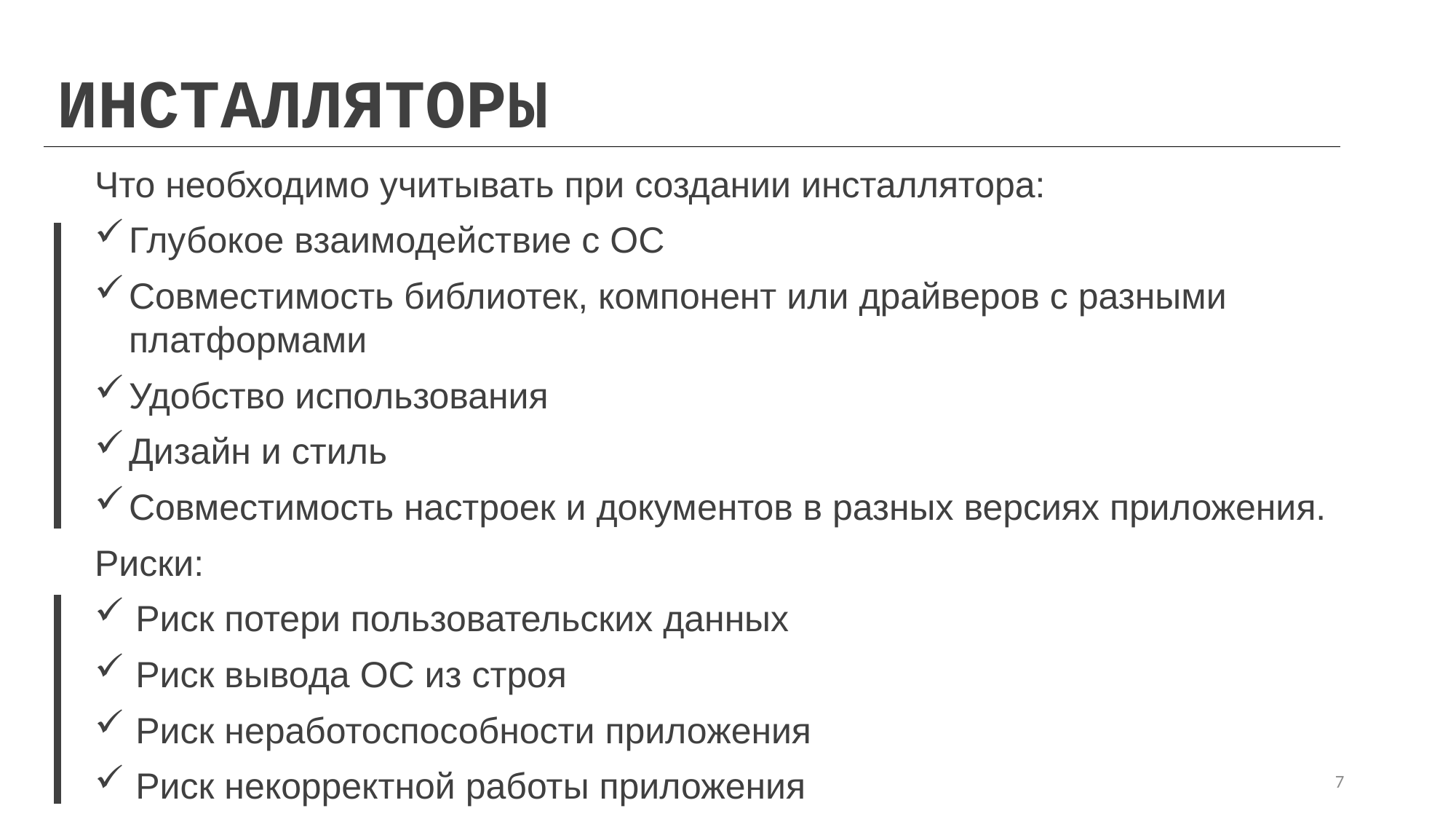

ИНСТАЛЛЯТОРЫ
Что необходимо учитывать при создании инсталлятора:
Глубокое взаимодействие с ОС
Совместимость библиотек, компонент или драйверов с разными платформами
Удобство использования
Дизайн и стиль
Совместимость настроек и документов в разных версиях приложения.
Риски:
Риск потери пользовательских данных
Риск вывода ОС из строя
Риск неработоспособности приложения
Риск некорректной работы приложения

7